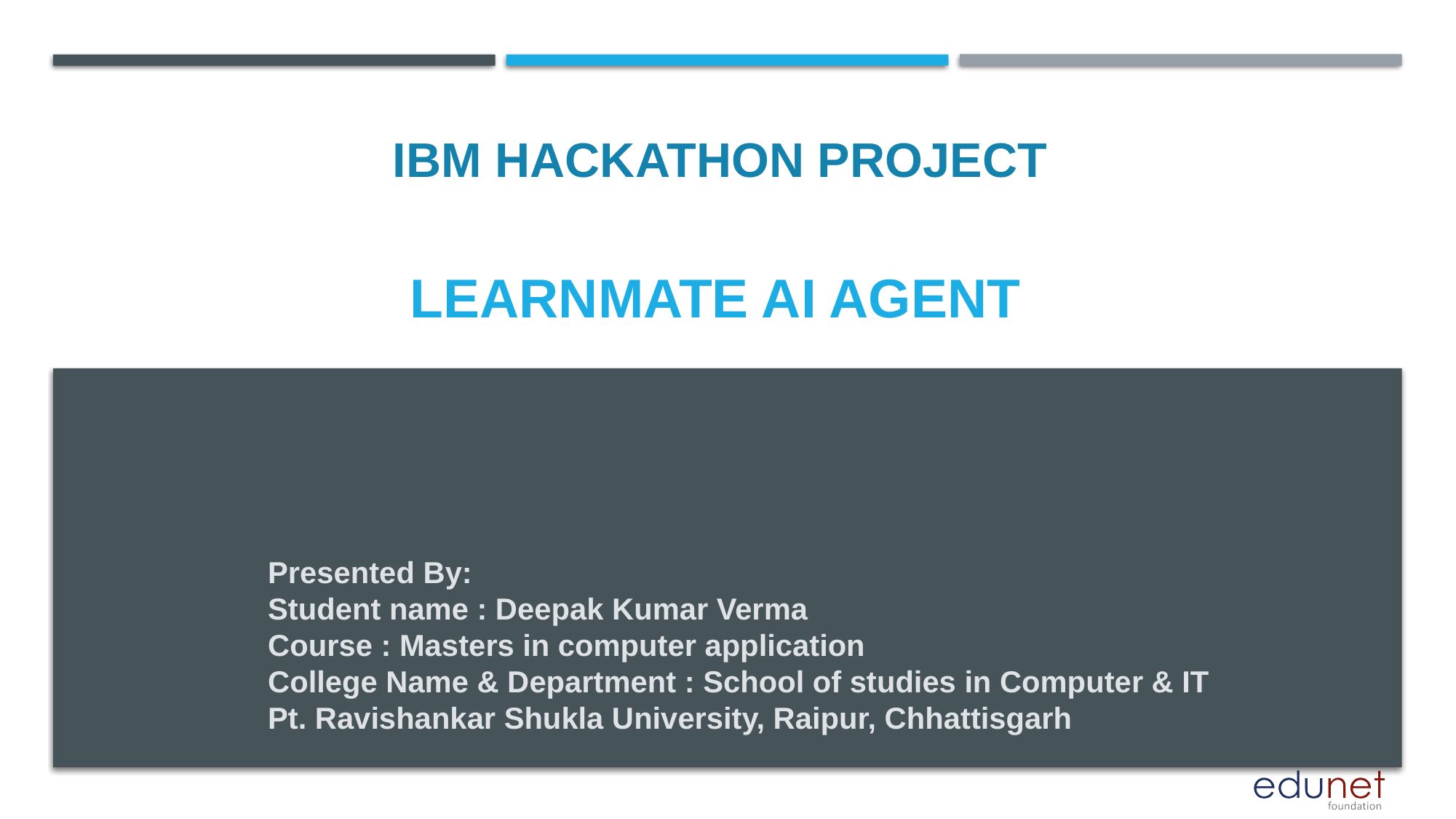

IBM HACKATHON PROJECT
# Learnmate ai agent
Presented By:
Student name : Deepak Kumar Verma
Course : Masters in computer application
College Name & Department : School of studies in Computer & IT
Pt. Ravishankar Shukla University, Raipur, Chhattisgarh